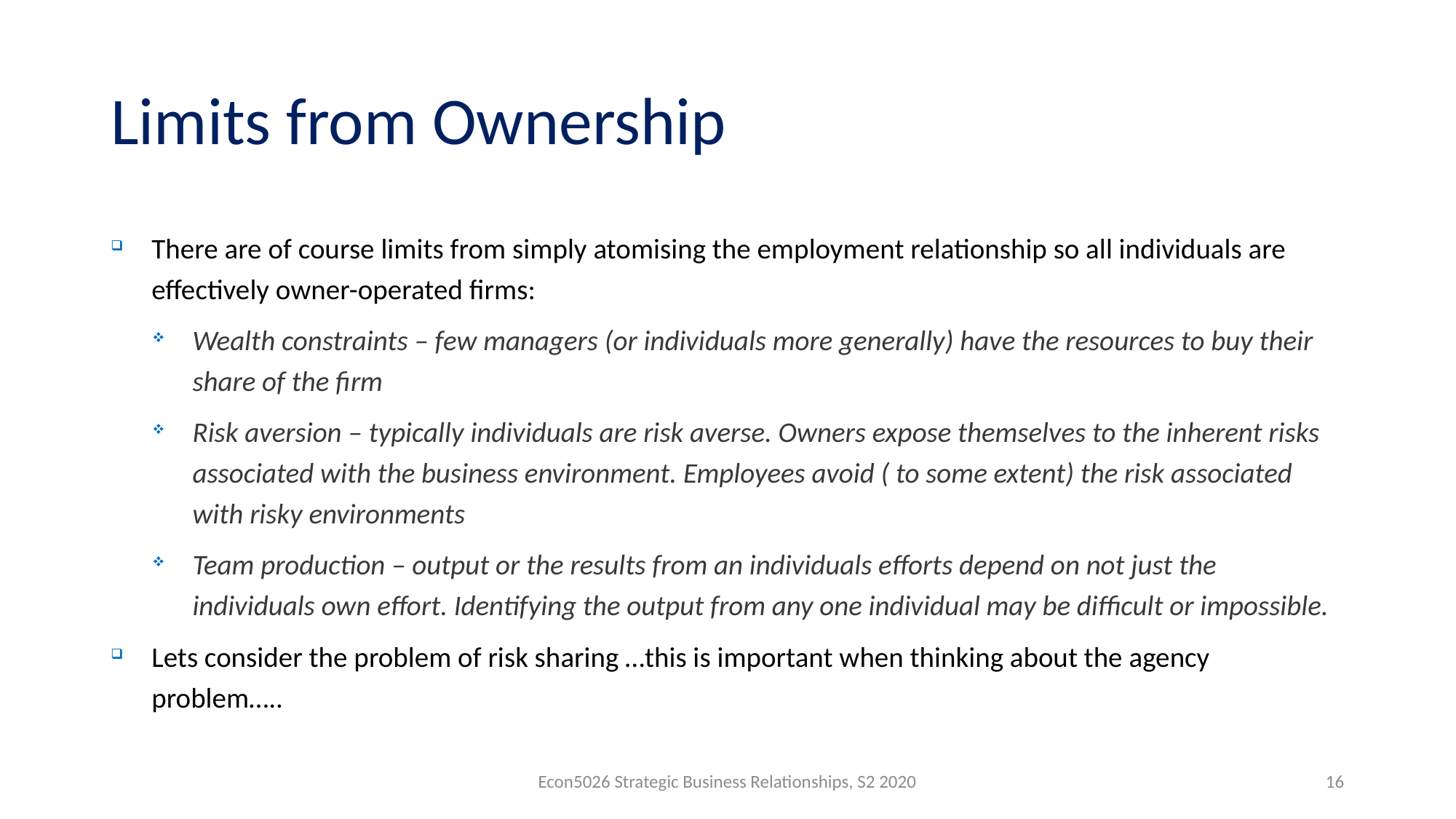

# Limits from Ownership
There are of course limits from simply atomising the employment relationship so all individuals are effectively owner-operated firms:
Wealth constraints – few managers (or individuals more generally) have the resources to buy their share of the firm
Risk aversion – typically individuals are risk averse. Owners expose themselves to the inherent risks associated with the business environment. Employees avoid ( to some extent) the risk associated with risky environments
Team production – output or the results from an individuals efforts depend on not just the individuals own effort. Identifying the output from any one individual may be difficult or impossible.
Lets consider the problem of risk sharing …this is important when thinking about the agency problem…..
Econ5026 Strategic Business Relationships, S2 2020
16